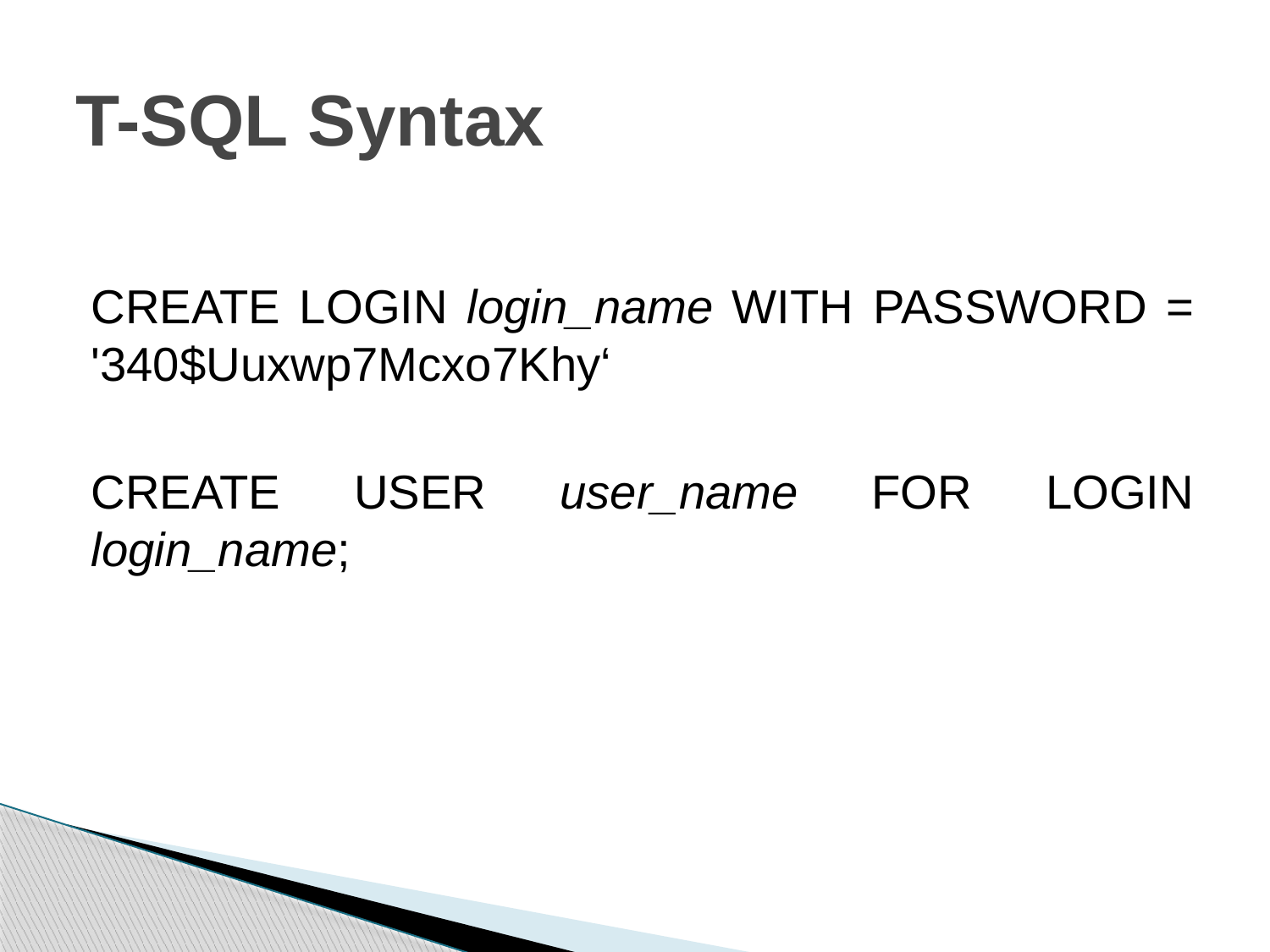

# T-SQL Syntax

CREATE LOGIN login_name WITH PASSWORD = '340$Uuxwp7Mcxo7Khy‘

CREATE USER user_name FOR LOGIN login_name;